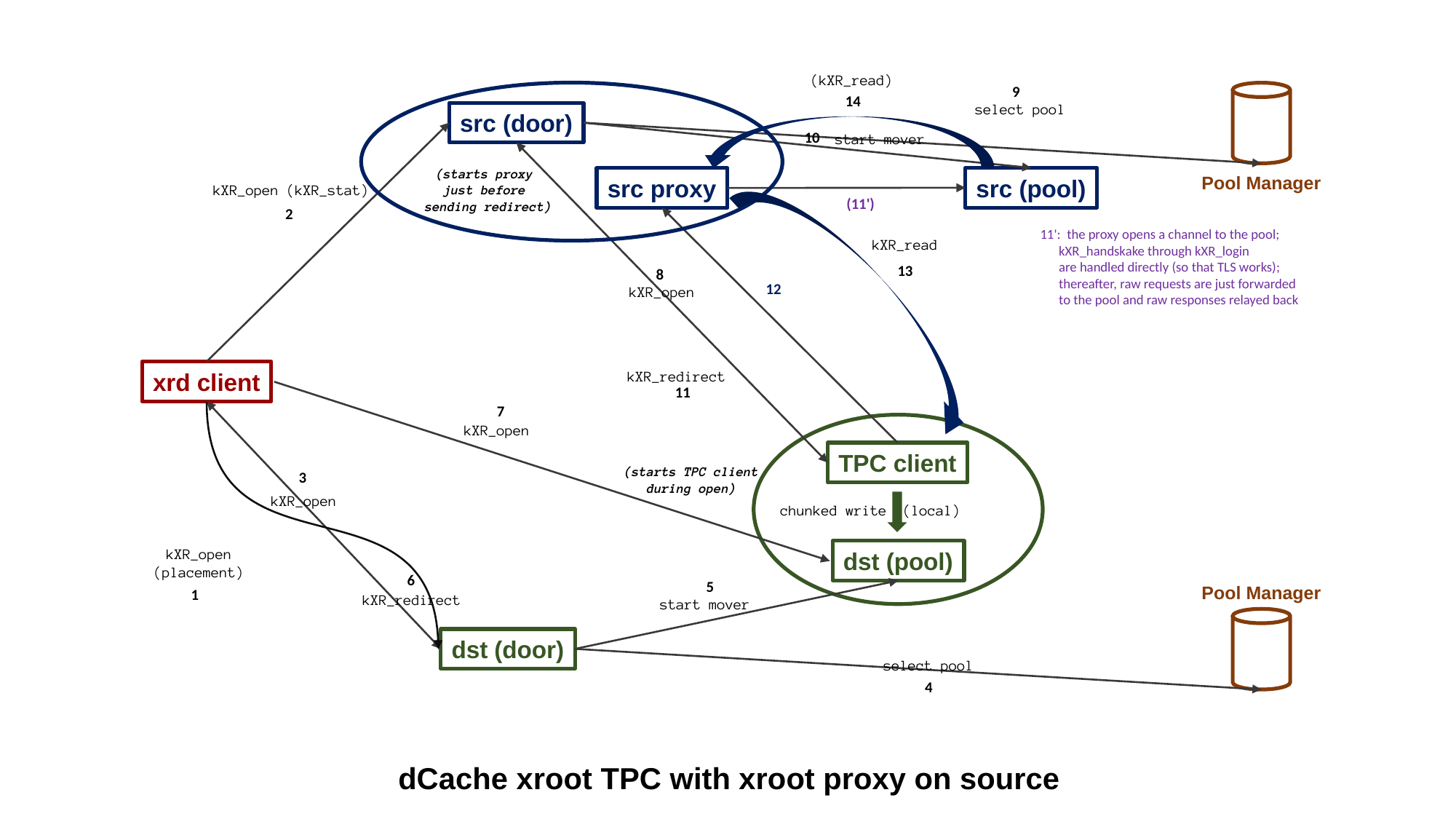

(kXR_read)
9

14
select pool
src (door)
10
start mover

(starts proxy
just before
sending redirect)
Pool Manager
src (pool)
src proxy
kXR_open (kXR_stat)
(11')
2
11':  the proxy opens a channel to the pool;
      kXR_handskake through kXR_login
      are handled directly (so that TLS works);
      thereafter, raw requests are just forwarded
      to the pool and raw responses relayed back
kXR_read
13
8
12
kXR_open
kXR_redirect
xrd client
11
7

kXR_open
TPC client
(starts TPC client
during open)
3
kXR_open
chunked write  (local)

kXR_open
(placement)
dst (pool)
6
5
Pool Manager
1
kXR_redirect
start mover

dst (door)
select pool
4
dCache xroot TPC with xroot proxy on source